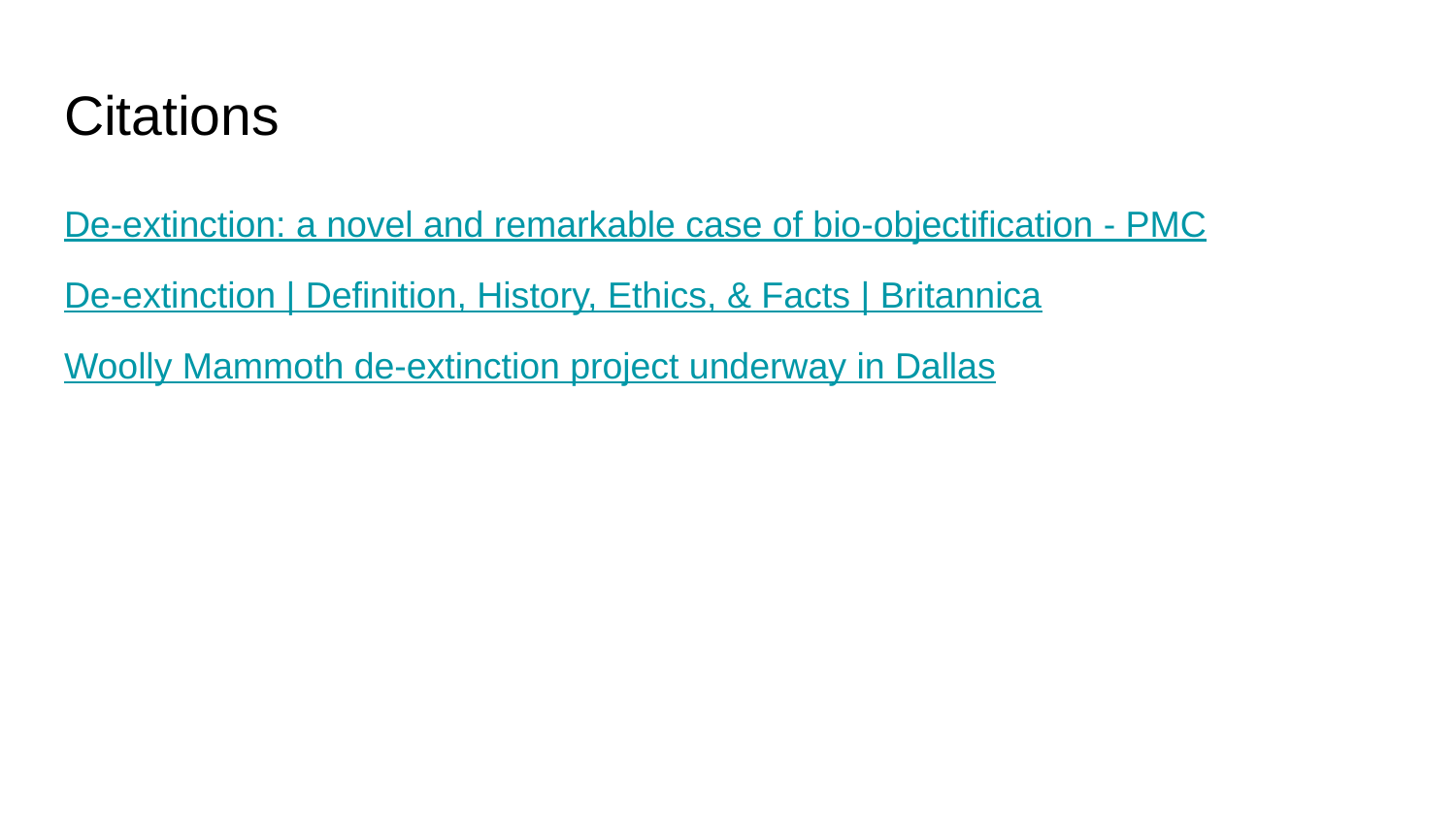

# Citations
De-extinction: a novel and remarkable case of bio-objectification - PMC
De-extinction | Definition, History, Ethics, & Facts | Britannica
Woolly Mammoth de-extinction project underway in Dallas